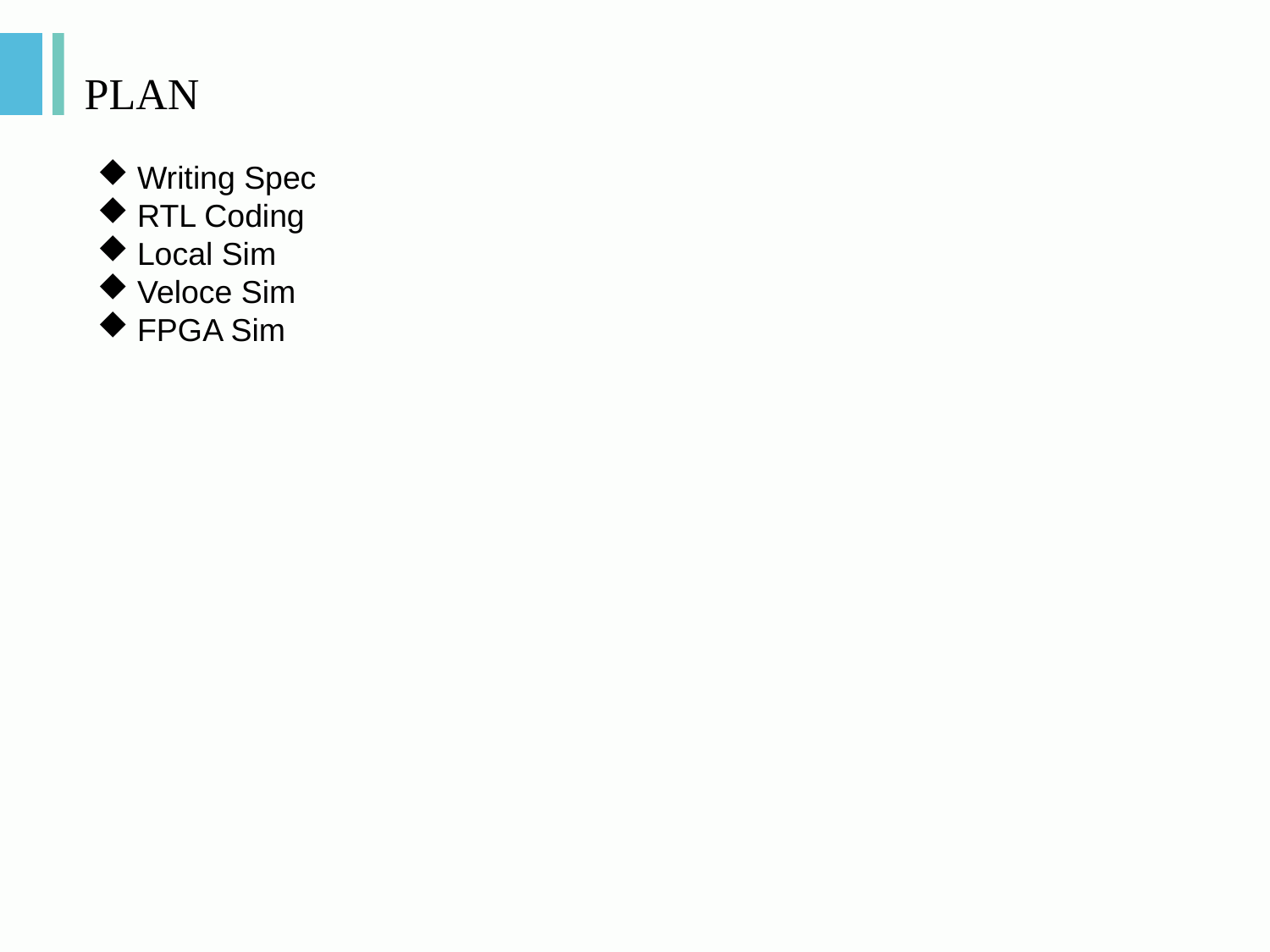

# PLAN
Writing Spec
RTL Coding
Local Sim
Veloce Sim
FPGA Sim